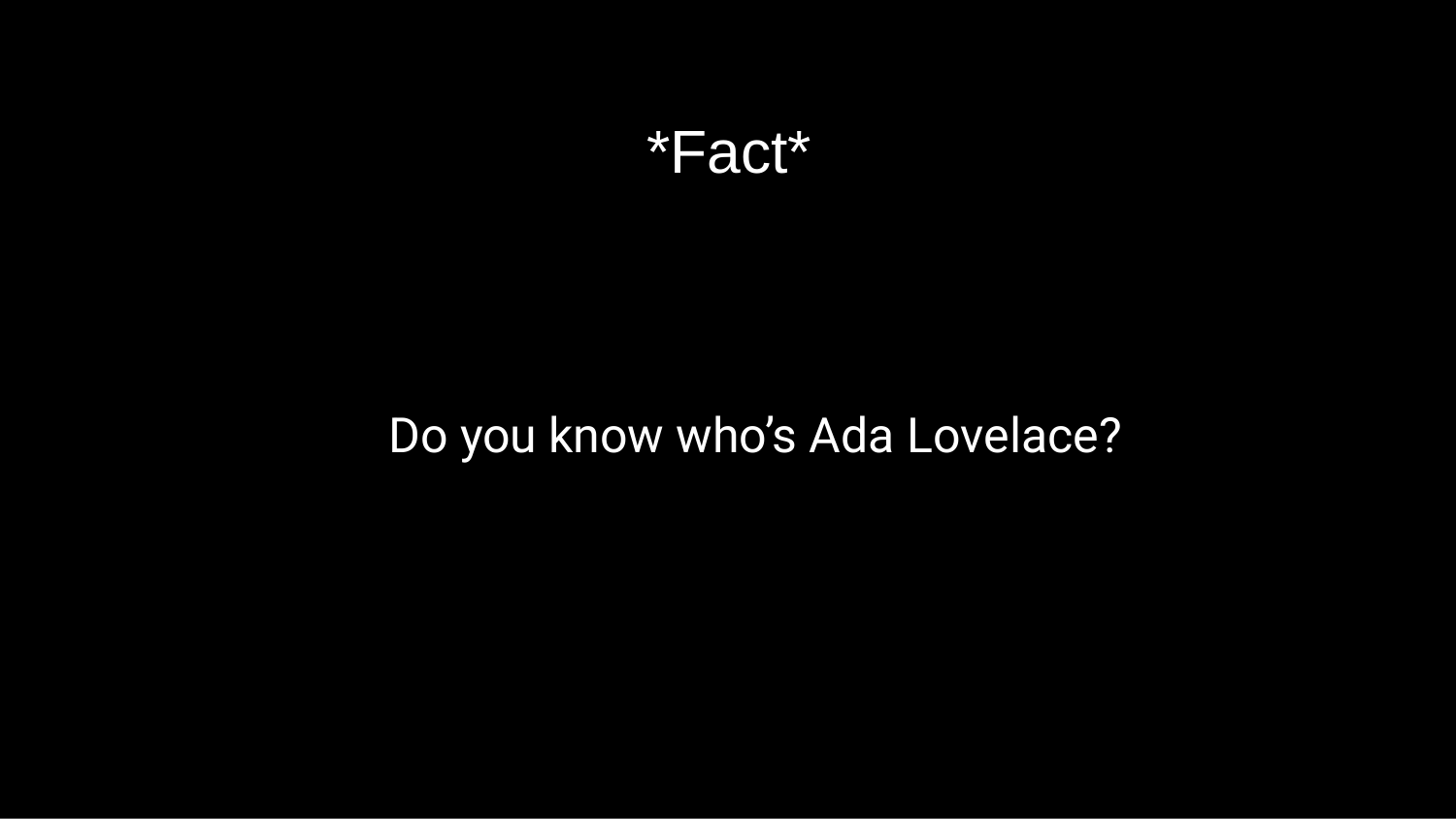

*Fact*
Do you know who’s Ada Lovelace?